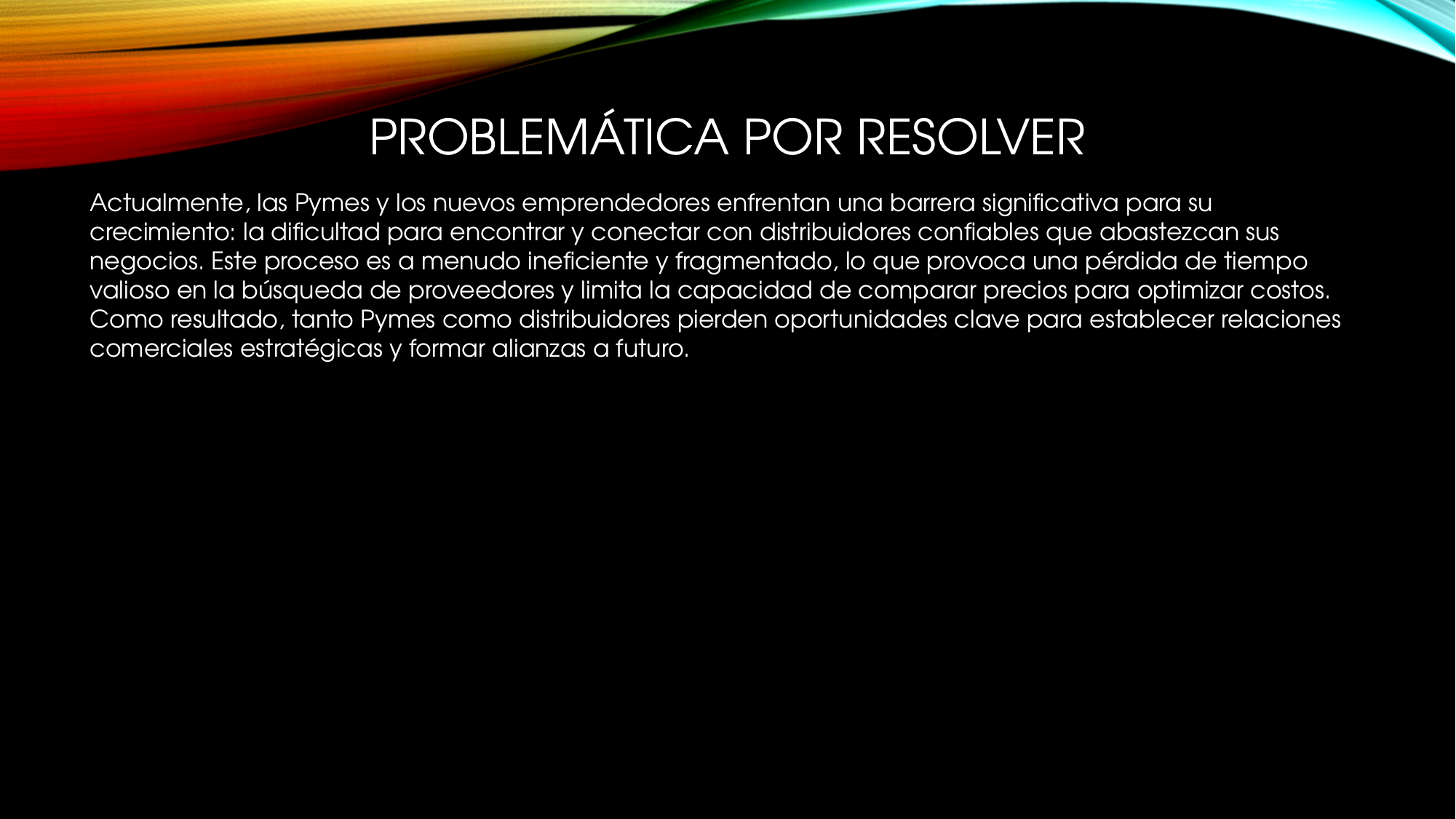

# PROBLEMÁTICA POR RESOLVER
Actualmente, las Pymes y los nuevos emprendedores enfrentan una barrera significativa para su crecimiento: la dificultad para encontrar y conectar con distribuidores confiables que abastezcan sus negocios. Este proceso es a menudo ineficiente y fragmentado, lo que provoca una pérdida de tiempo valioso en la búsqueda de proveedores y limita la capacidad de comparar precios para optimizar costos. Como resultado, tanto Pymes como distribuidores pierden oportunidades clave para establecer relaciones comerciales estratégicas y formar alianzas a futuro.